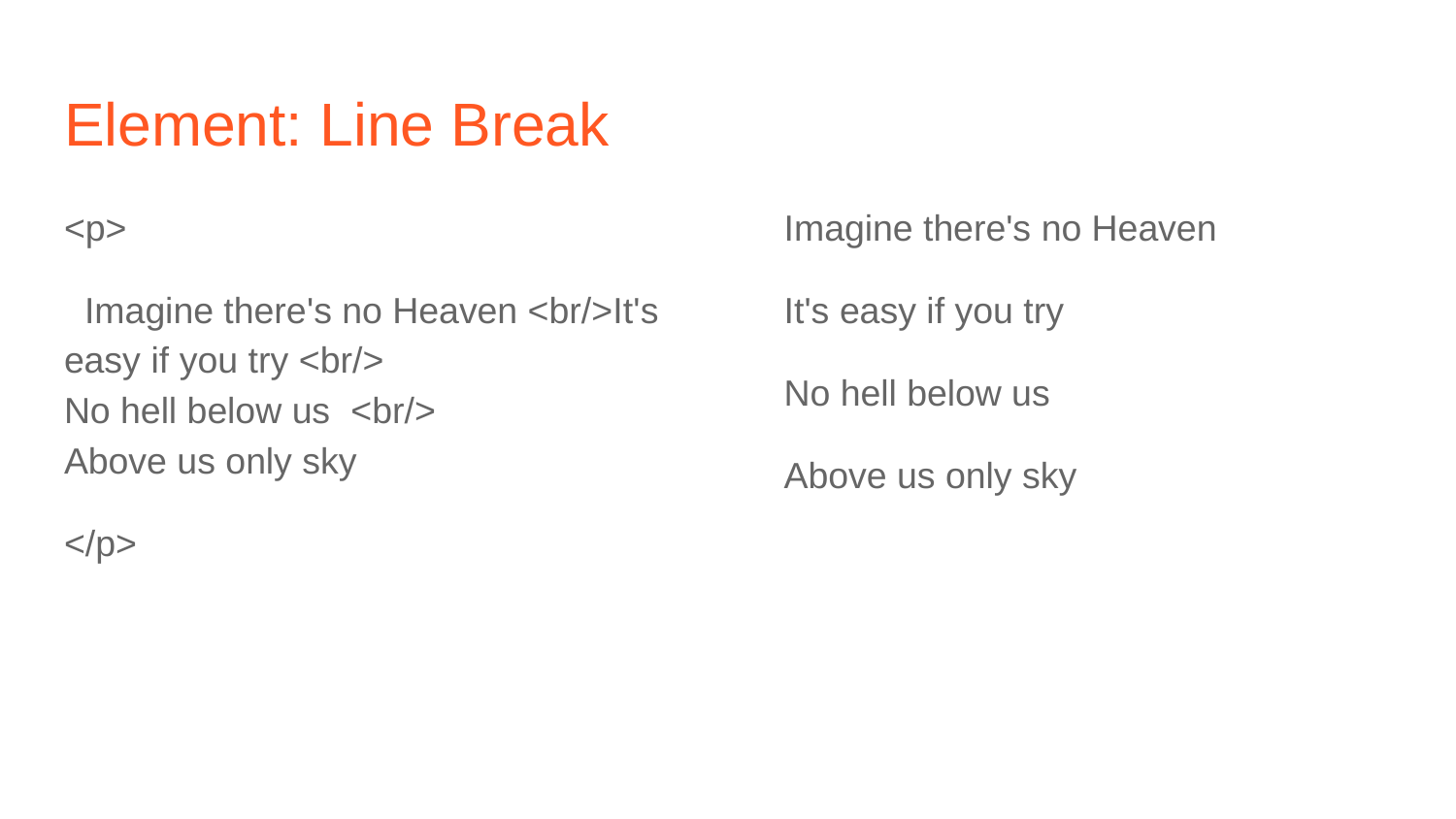

# Element: Line Break
<p>
  Imagine there's no Heaven <br/>It's easy if you try <br/>
No hell below us  <br/>
Above us only sky
</p>
Imagine there's no Heaven
It's easy if you try
No hell below us
Above us only sky